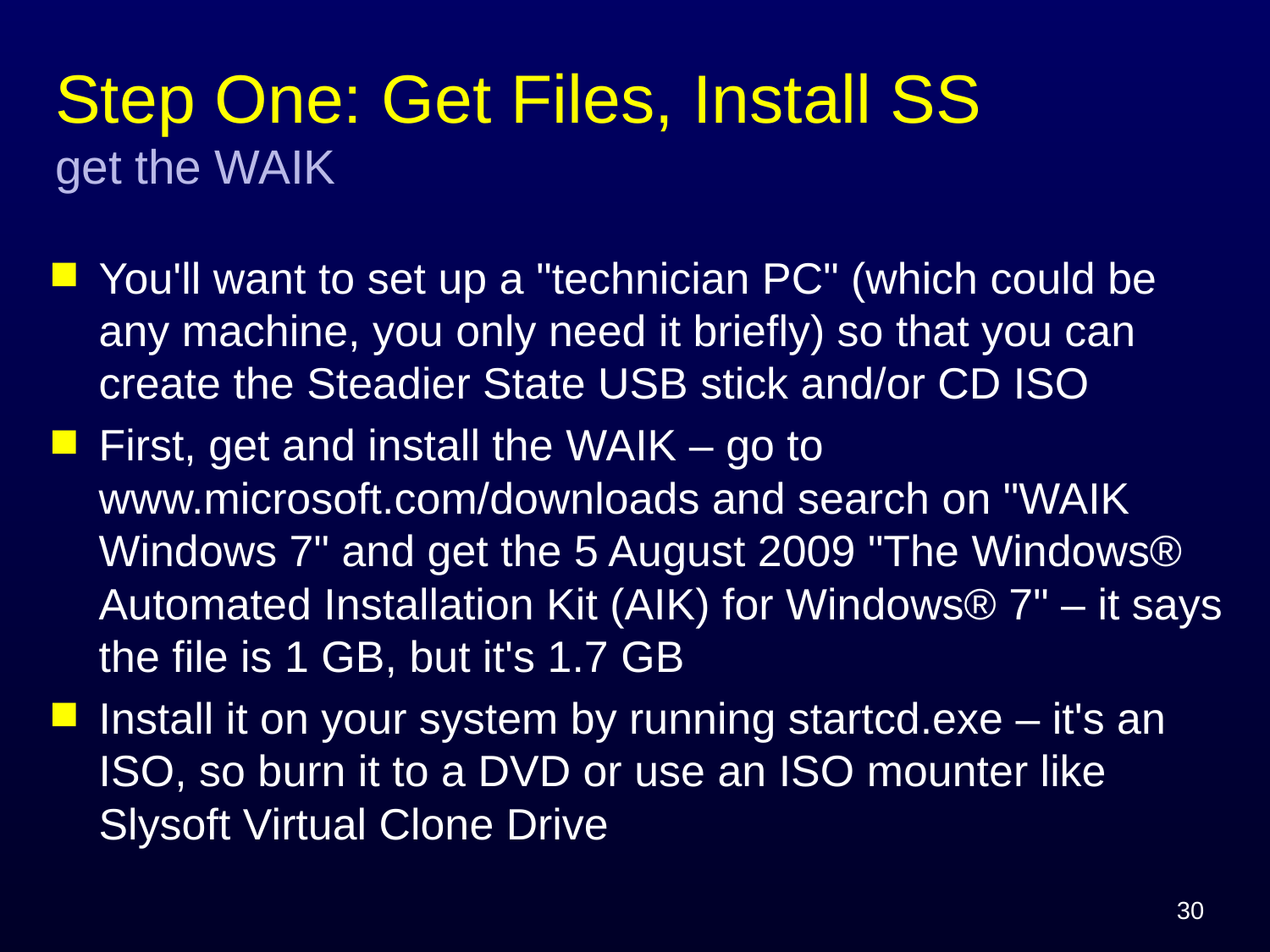

# Step One: Get Files, Install SS get the WAIK
You'll want to set up a "technician PC" (which could be any machine, you only need it briefly) so that you can create the Steadier State USB stick and/or CD ISO
First, get and install the WAIK – go to www.microsoft.com/downloads and search on "WAIK Windows 7" and get the 5 August 2009 "The Windows® Automated Installation Kit (AIK) for Windows® 7" – it says the file is 1 GB, but it's 1.7 GB
Install it on your system by running startcd.exe – it's an ISO, so burn it to a DVD or use an ISO mounter like Slysoft Virtual Clone Drive
30